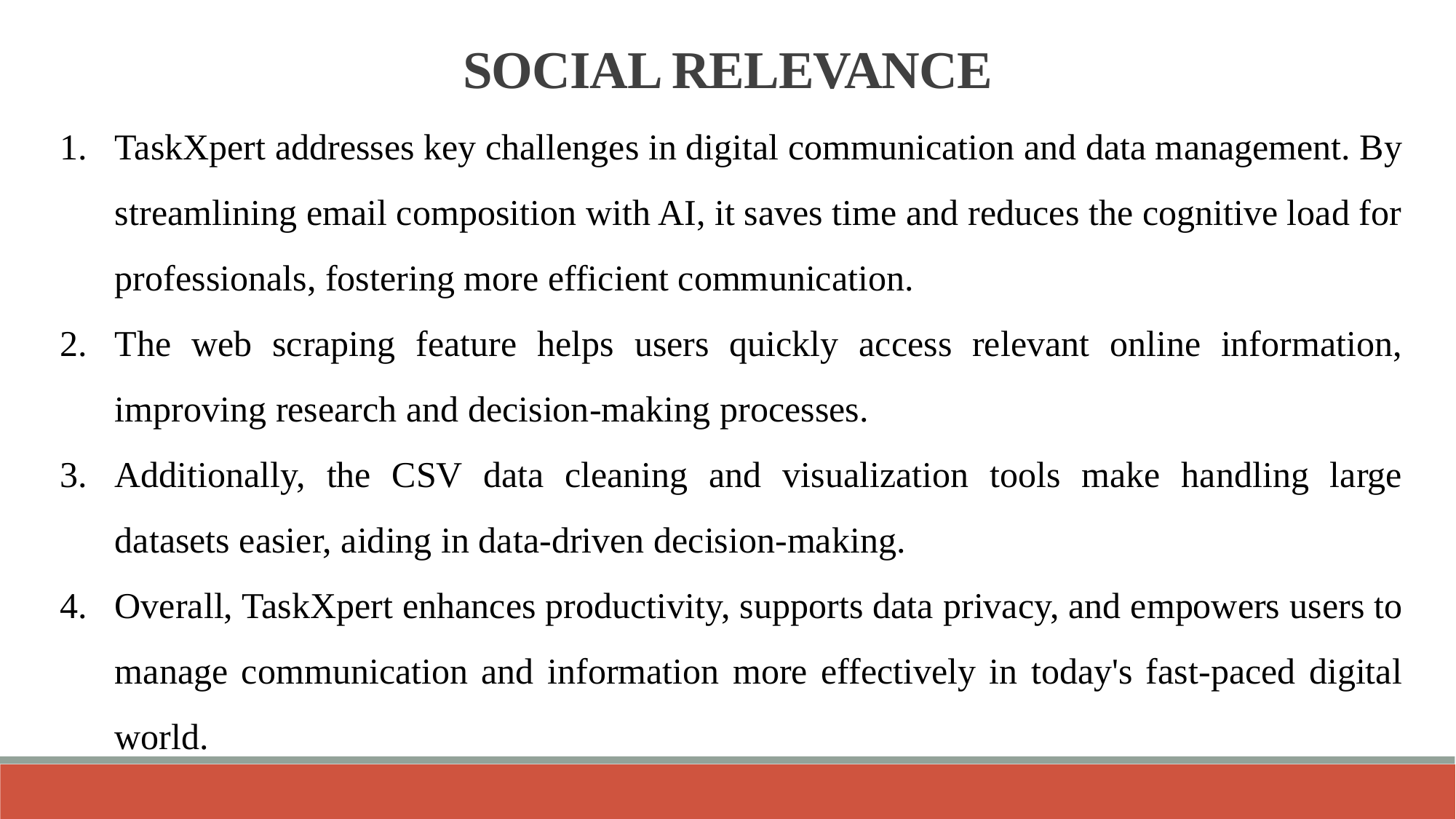

SOCIAL RELEVANCE
TaskXpert addresses key challenges in digital communication and data management. By streamlining email composition with AI, it saves time and reduces the cognitive load for professionals, fostering more efficient communication.
The web scraping feature helps users quickly access relevant online information, improving research and decision-making processes.
Additionally, the CSV data cleaning and visualization tools make handling large datasets easier, aiding in data-driven decision-making.
Overall, TaskXpert enhances productivity, supports data privacy, and empowers users to manage communication and information more effectively in today's fast-paced digital world.